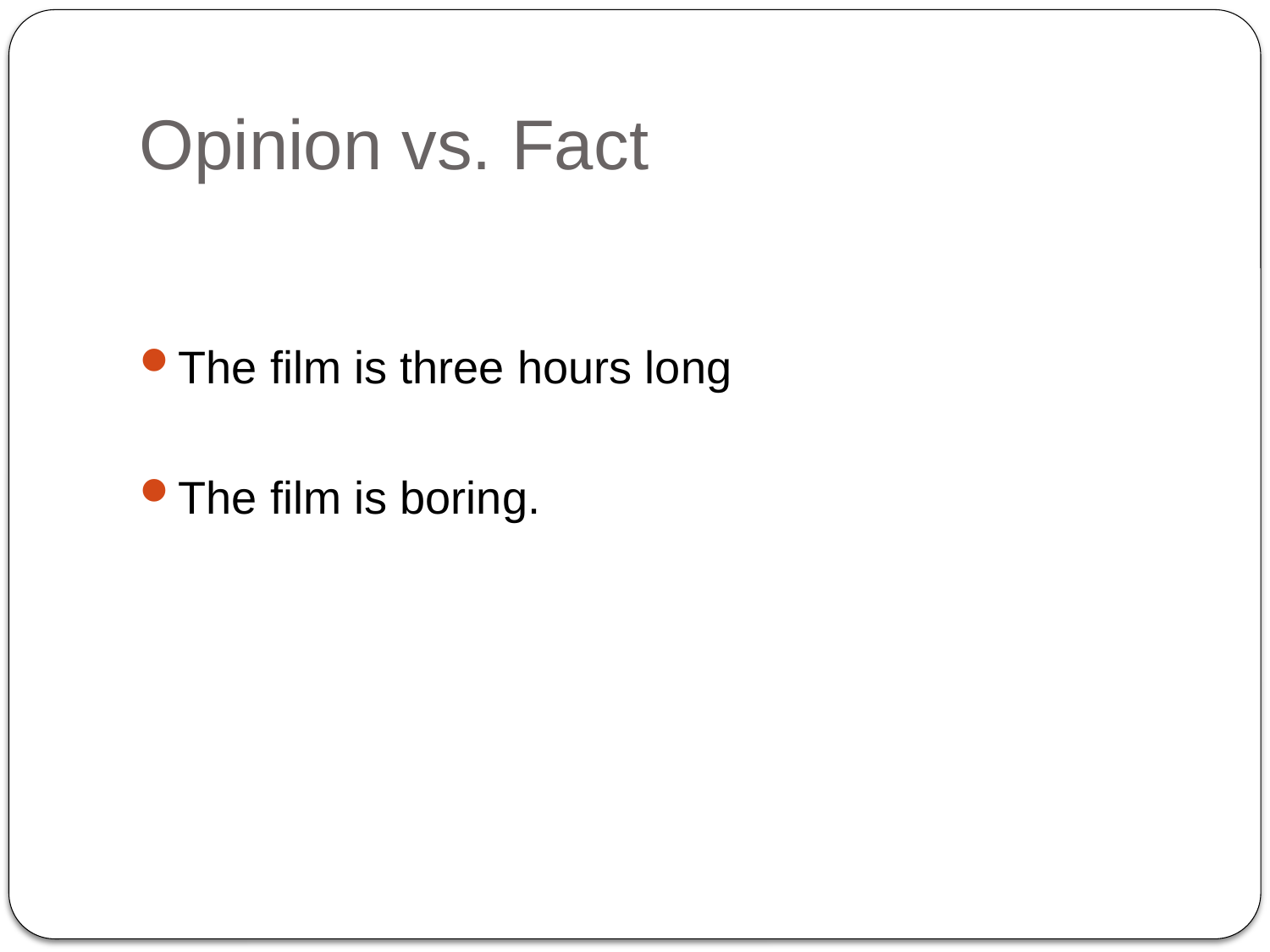

# Opinion vs. Fact

The film is three hours long

The film is boring.